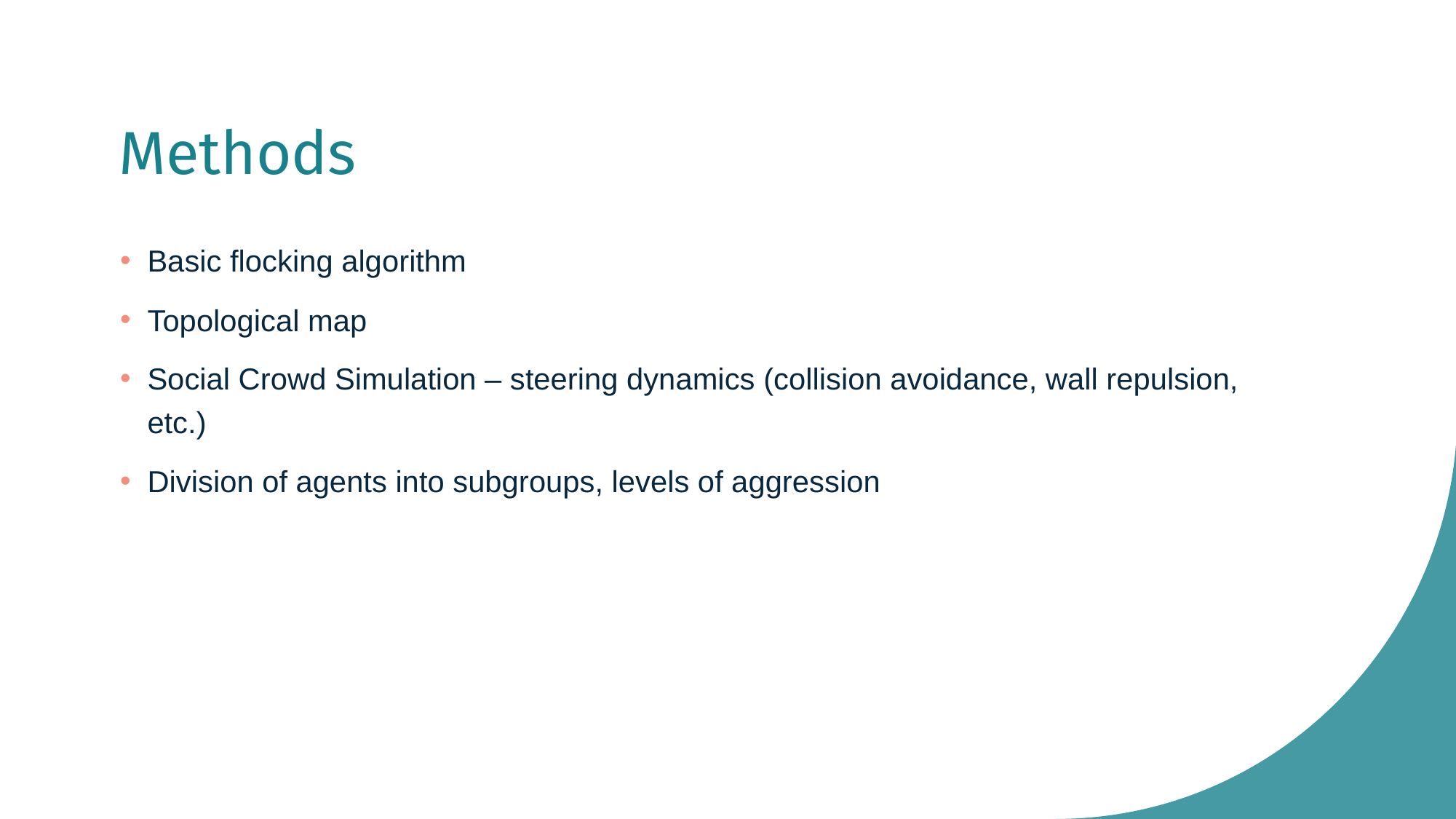

# Methods
Basic flocking algorithm
Topological map
Social Crowd Simulation – steering dynamics (collision avoidance, wall repulsion, etc.)
Division of agents into subgroups, levels of aggression